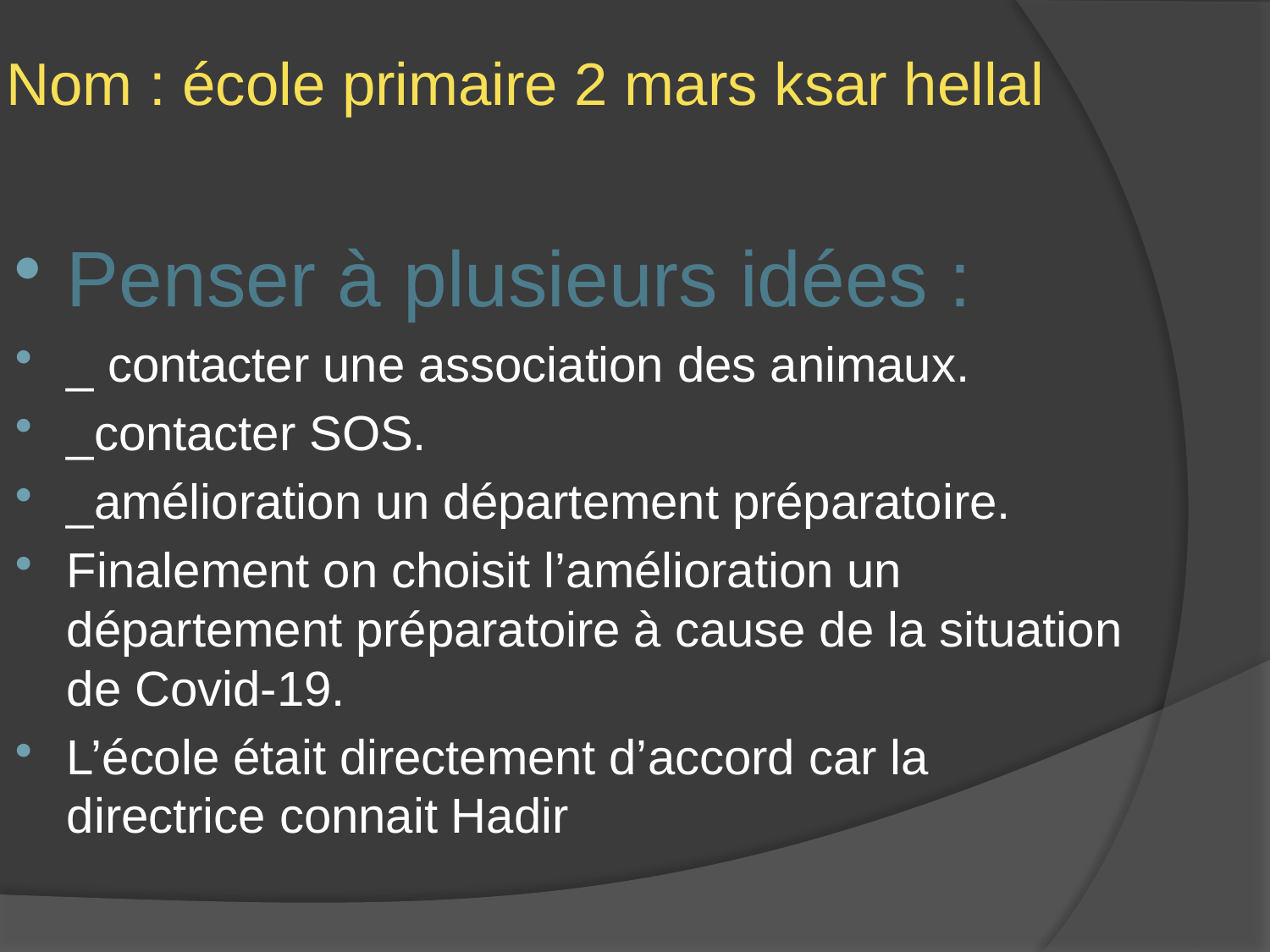

Nom : école primaire 2 mars ksar hellal
Penser à plusieurs idées :
_ contacter une association des animaux.
_contacter SOS.
_amélioration un département préparatoire.
Finalement on choisit l’amélioration un département préparatoire à cause de la situation de Covid-19.
L’école était directement d’accord car la directrice connait Hadir